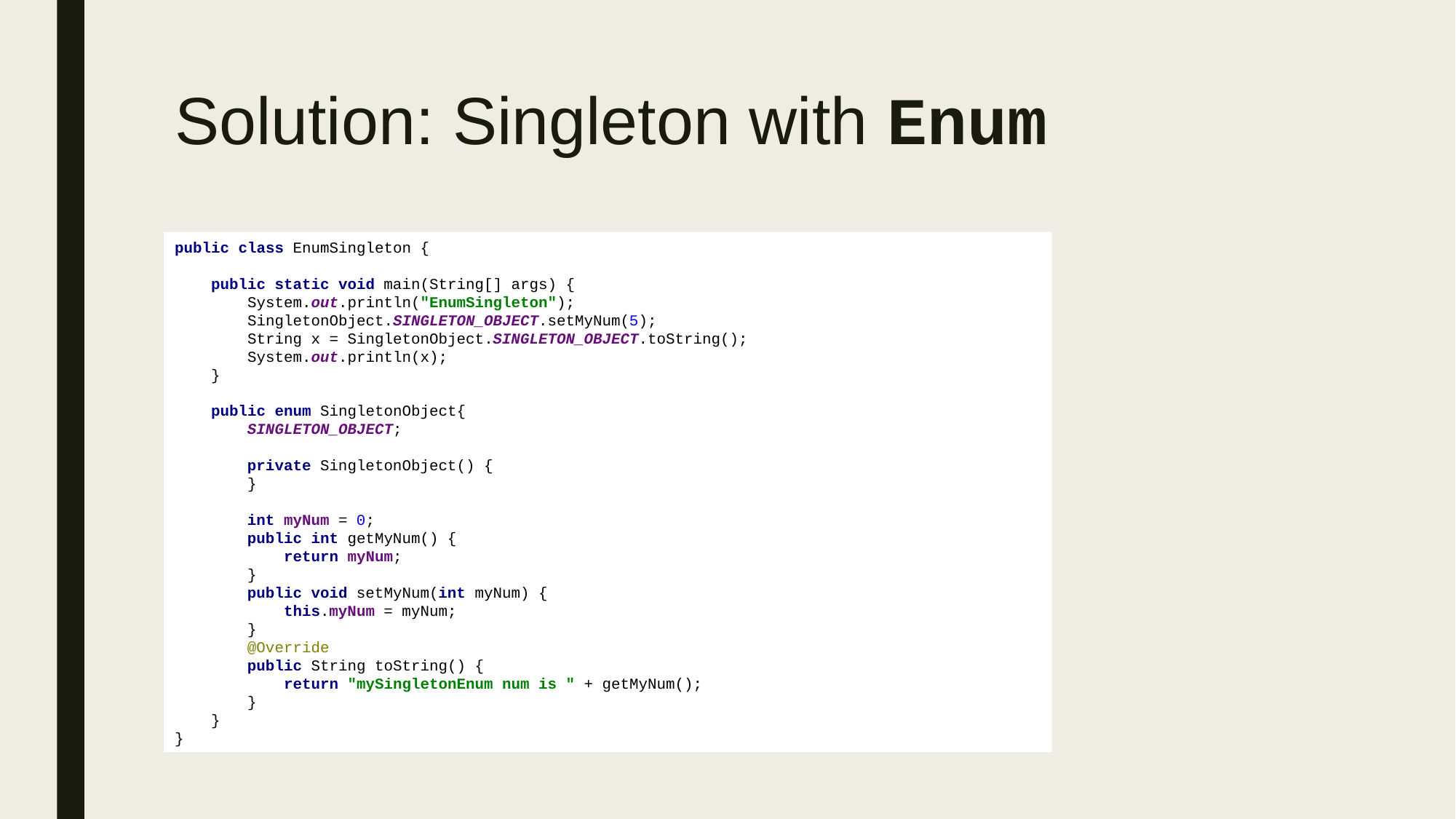

# Solution: Singleton with Enum
public class EnumSingleton {
    public static void main(String[] args) {
        System.out.println("EnumSingleton");
        SingletonObject.SINGLETON_OBJECT.setMyNum(5);
        String x = SingletonObject.SINGLETON_OBJECT.toString();
        System.out.println(x);
    }
    public enum SingletonObject{
        SINGLETON_OBJECT;
        private SingletonObject() {
        }
        int myNum = 0;
        public int getMyNum() {
            return myNum;
        }
        public void setMyNum(int myNum) {
            this.myNum = myNum;
        }
        @Override
        public String toString() {
            return "mySingletonEnum num is " + getMyNum();
        }
    }
}